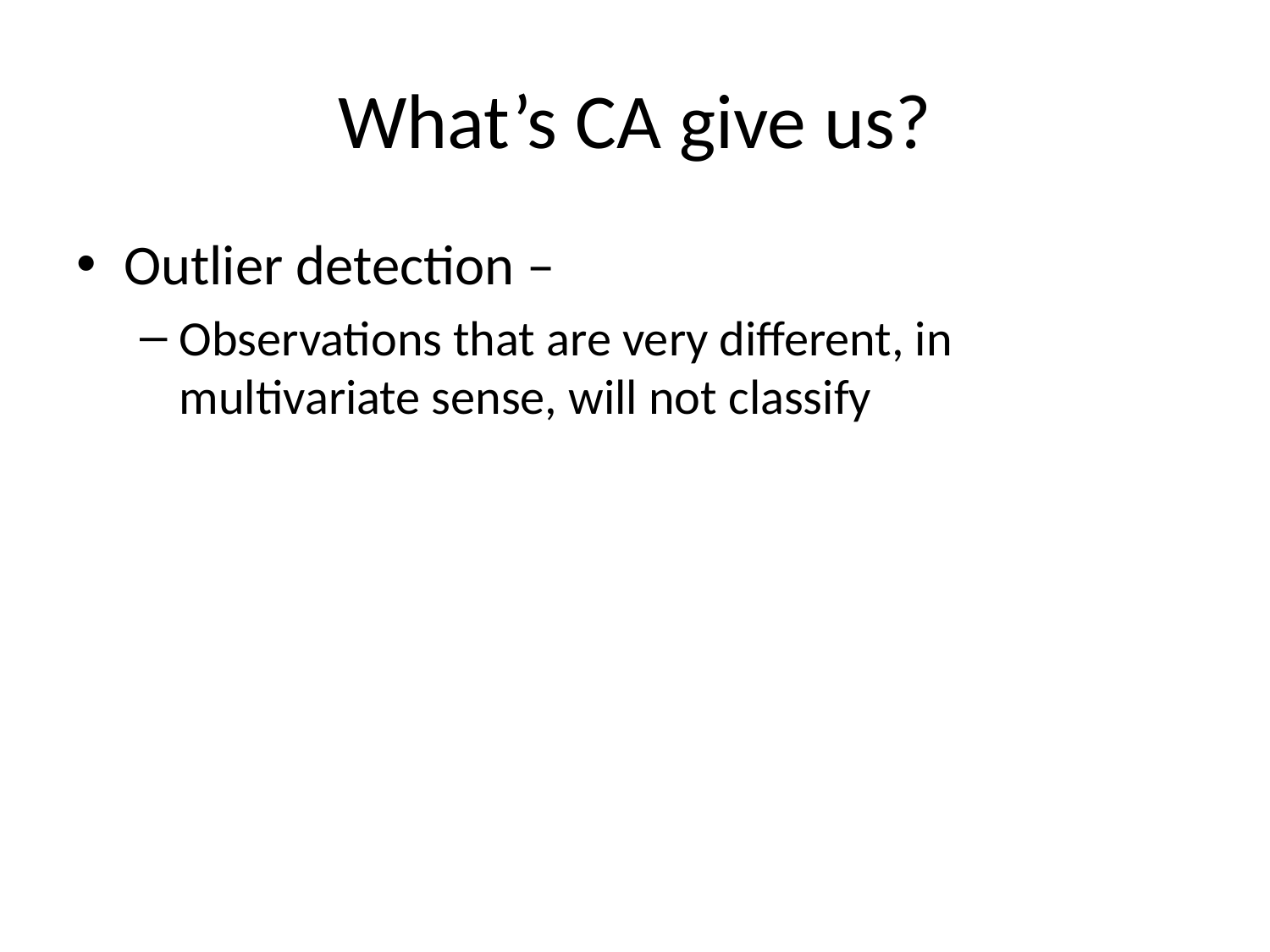

# What’s CA give us?
Outlier detection –
Observations that are very different, in multivariate sense, will not classify